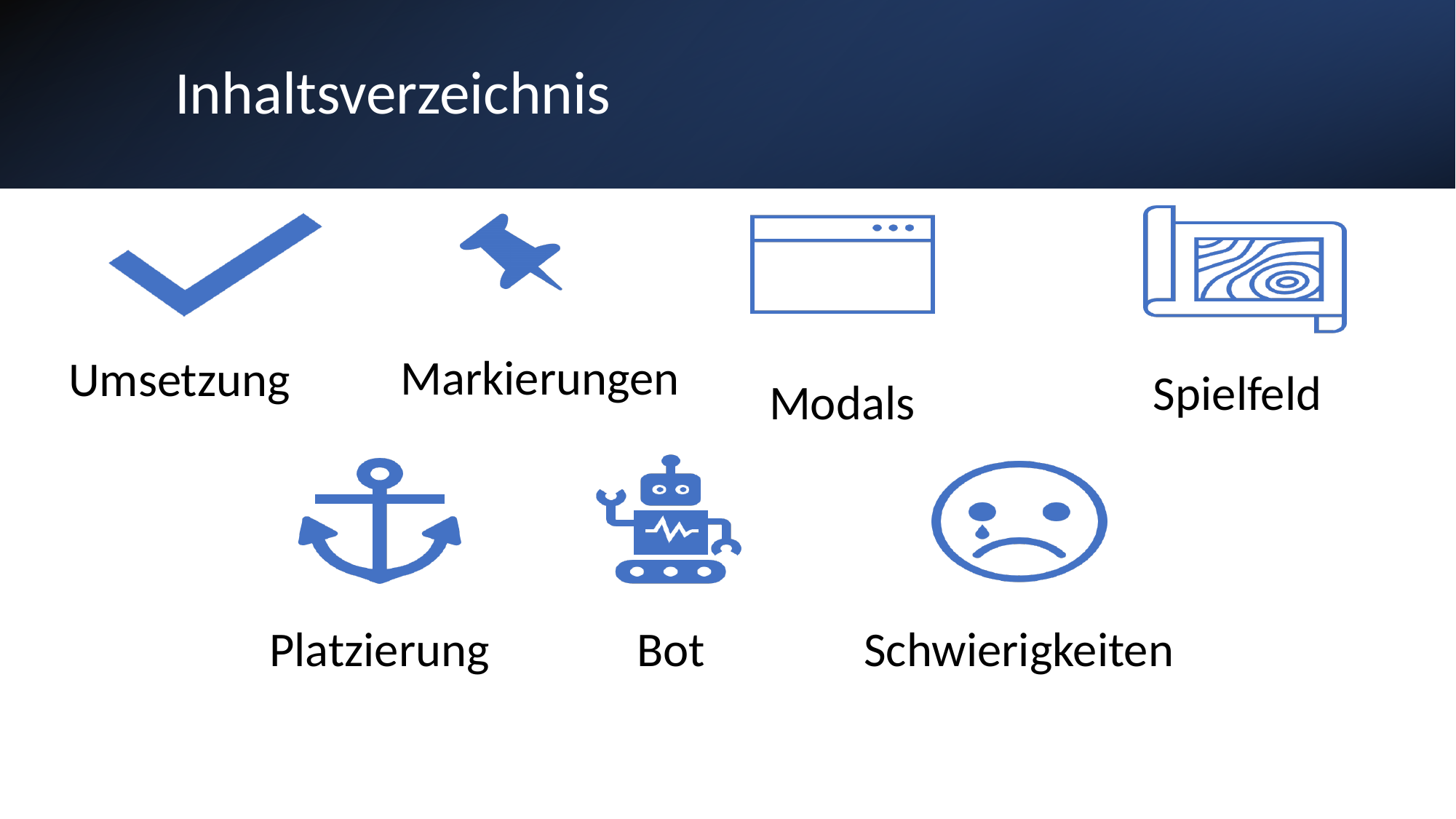

# Inhaltsverzeichnis
Umsetzung
Markierungen
Modals
Spielfeld
Platzierung
Bot
Schwierigkeiten
2